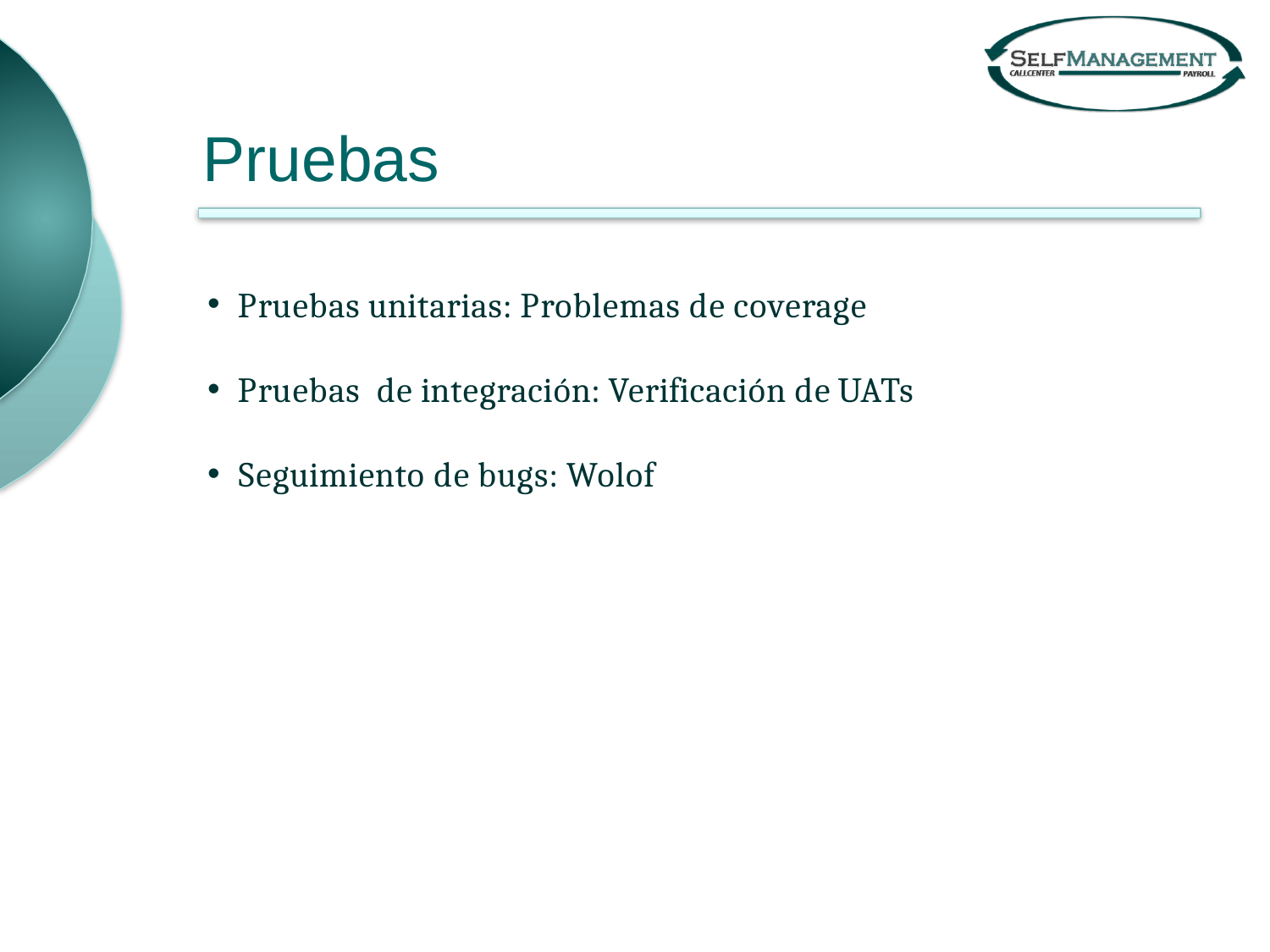

# Pruebas
Pruebas unitarias: Problemas de coverage

Pruebas  de integración: Verificación de UATs

Seguimiento de bugs: Wolof